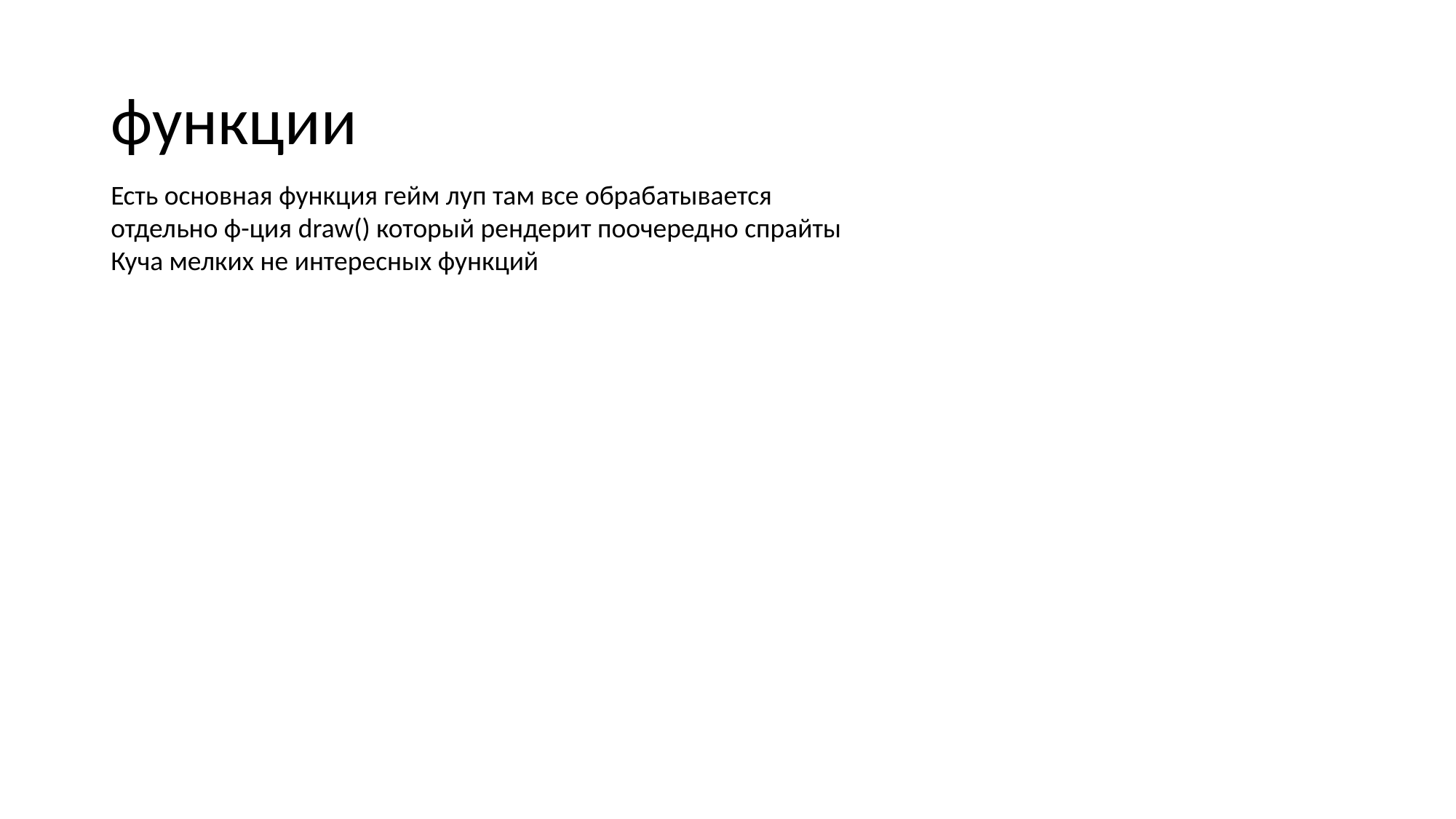

# функции
Есть основная функция гейм луп там все обрабатывается
отдельно ф-ция draw() который рендерит поочередно спрайты
Куча мелких не интересных функций